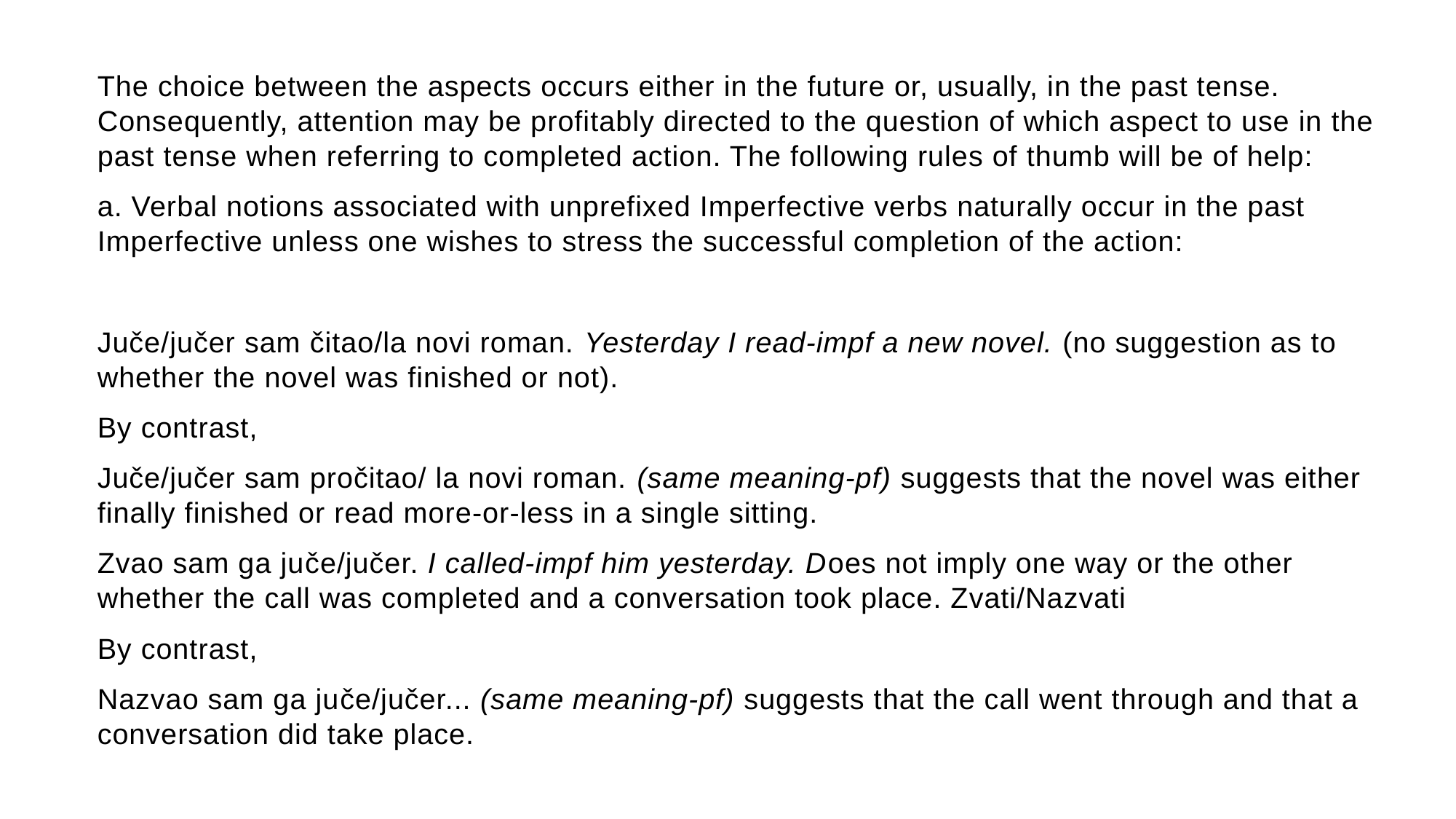

.
The choice between the aspects occurs either in the future or, usually, in the past tense. Consequently, attention may be profitably directed to the question of which aspect to use in the past tense when referring to completed action. The following rules of thumb will be of help:
a. Verbal notions associated with unprefixed Imperfective verbs naturally occur in the past Imperfective unless one wishes to stress the successful completion of the action:

Juče/jučer sam čitao/la novi roman. Yesterday I read-impf a new novel. (no suggestion as to whether the novel was finished or not).
By contrast,
Juče/jučer sam pročitao/ la novi roman. (same meaning-pf) suggests that the novel was either finally finished or read more-or-less in a single sitting.
Zvao sam ga juče/jučer. I called-impf him yesterday. Does not imply one way or the other whether the call was completed and a conversation took place. Zvati/Nazvati
By contrast,
Nazvao sam ga juče/jučer... (same meaning-pf) suggests that the call went through and that a conversation did take place.